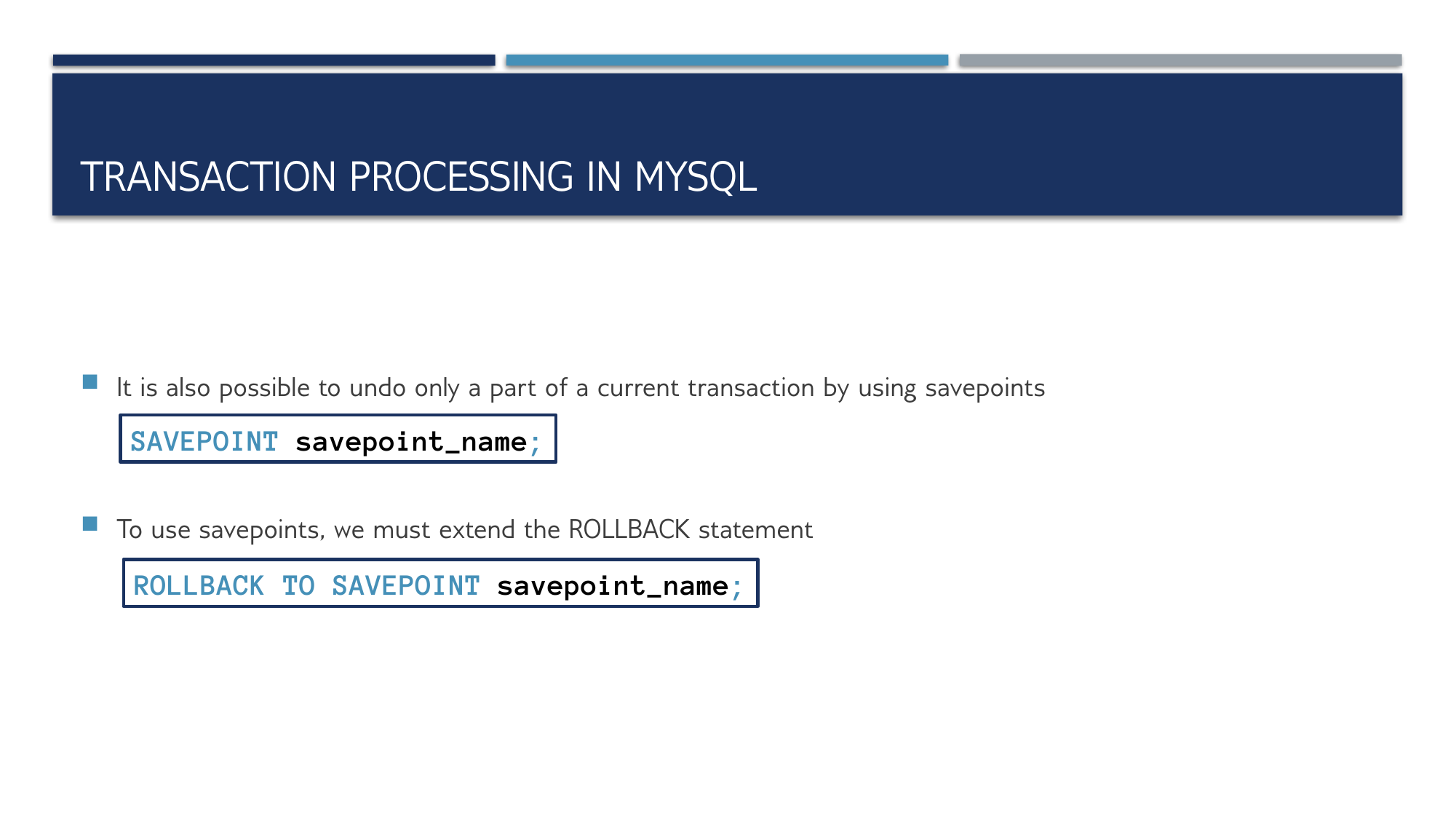

# Transaction processing in mysql
It is also possible to undo only a part of a current transaction by using savepoints

To use savepoints, we must extend the ROLLBACK statement

SAVEPOINT savepoint_name;
ROLLBACK TO SAVEPOINT savepoint_name;